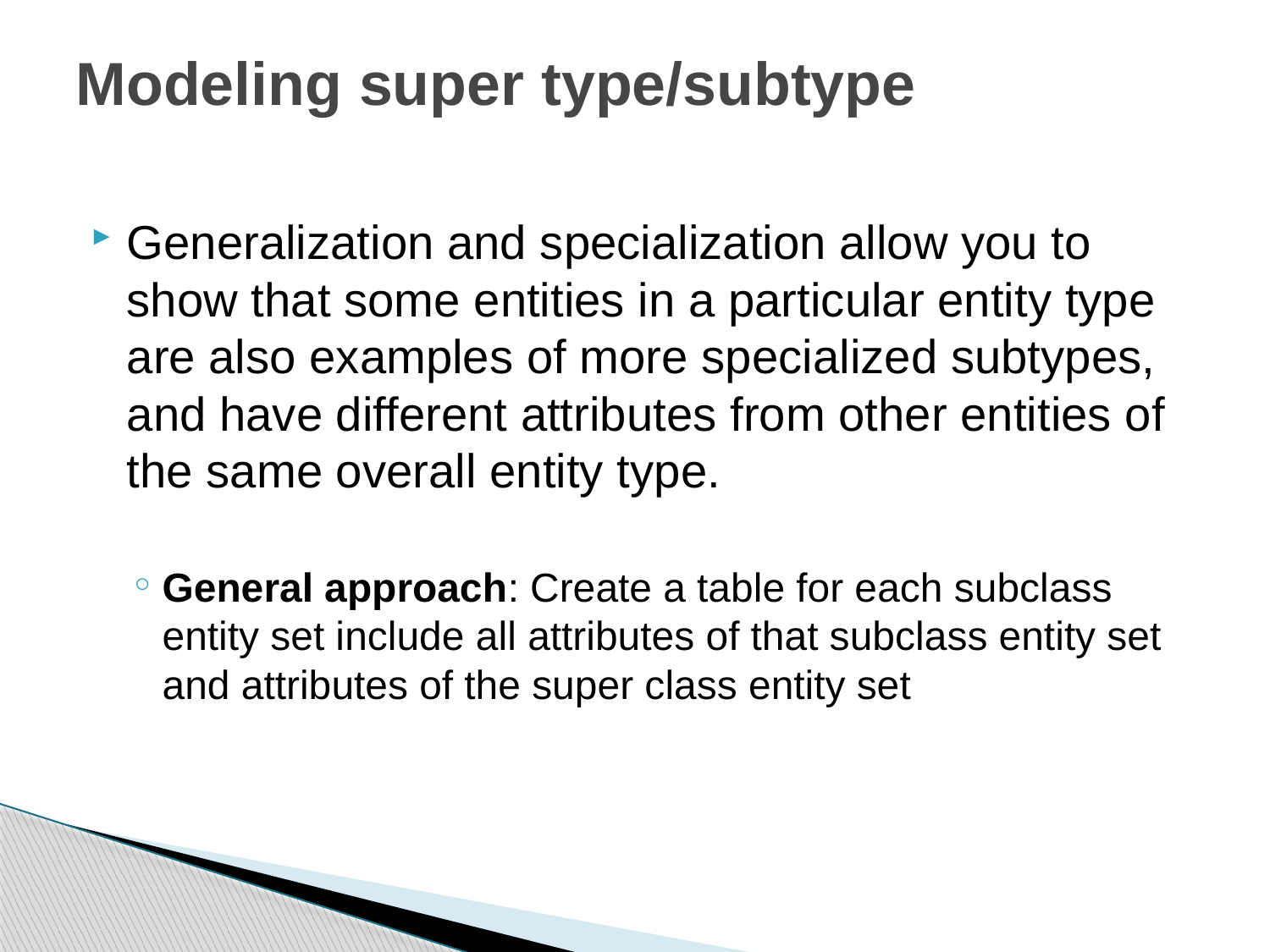

# Modeling super type/subtype
Generalization and specialization allow you to show that some entities in a particular entity type are also examples of more specialized subtypes, and have different attributes from other entities of the same overall entity type.

General approach: Create a table for each subclass entity set include all attributes of that subclass entity set and attributes of the super class entity set